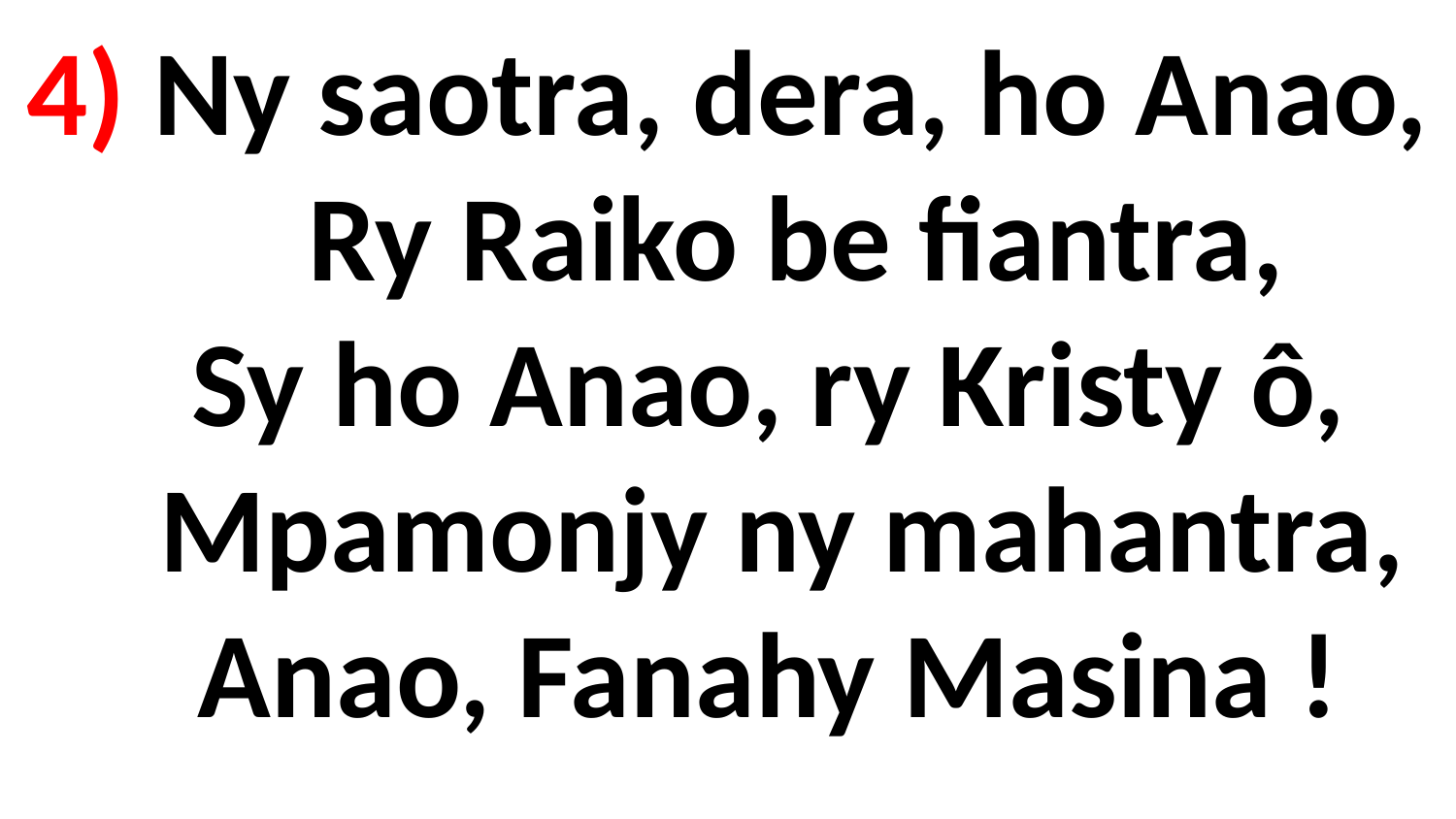

# 4) Ny saotra, dera, ho Anao, Ry Raiko be fiantra, Sy ho Anao, ry Kristy ô, Mpamonjy ny mahantra, Anao, Fanahy Masina !